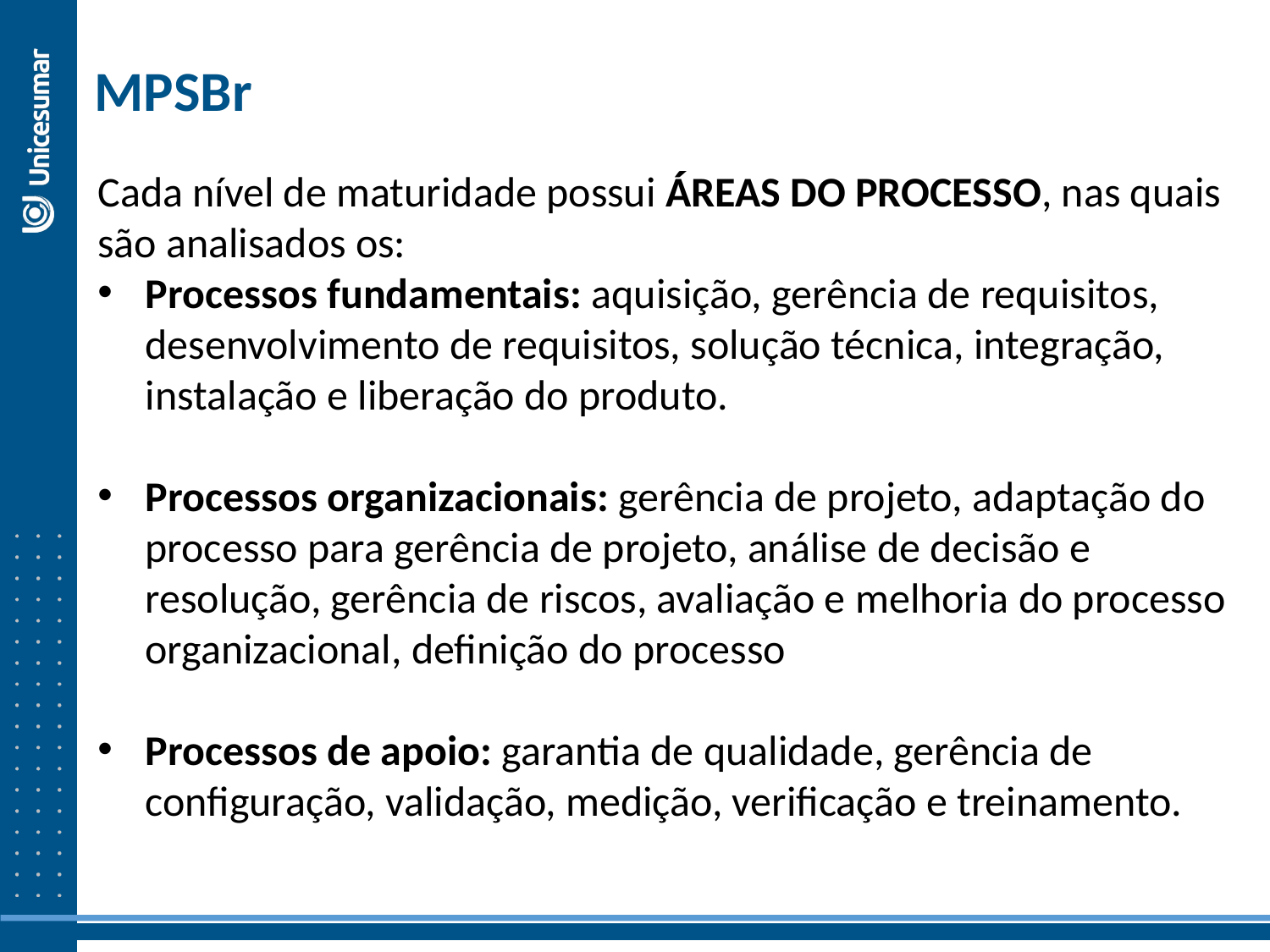

MPSBr
Cada nível de maturidade possui ÁREAS DO PROCESSO, nas quais são analisados os:
Processos fundamentais: aquisição, gerência de requisitos, desenvolvimento de requisitos, solução técnica, integração, instalação e liberação do produto.

Processos organizacionais: gerência de projeto, adaptação do processo para gerência de projeto, análise de decisão e resolução, gerência de riscos, avaliação e melhoria do processo organizacional, definição do processo

Processos de apoio: garantia de qualidade, gerência de configuração, validação, medição, verificação e treinamento.